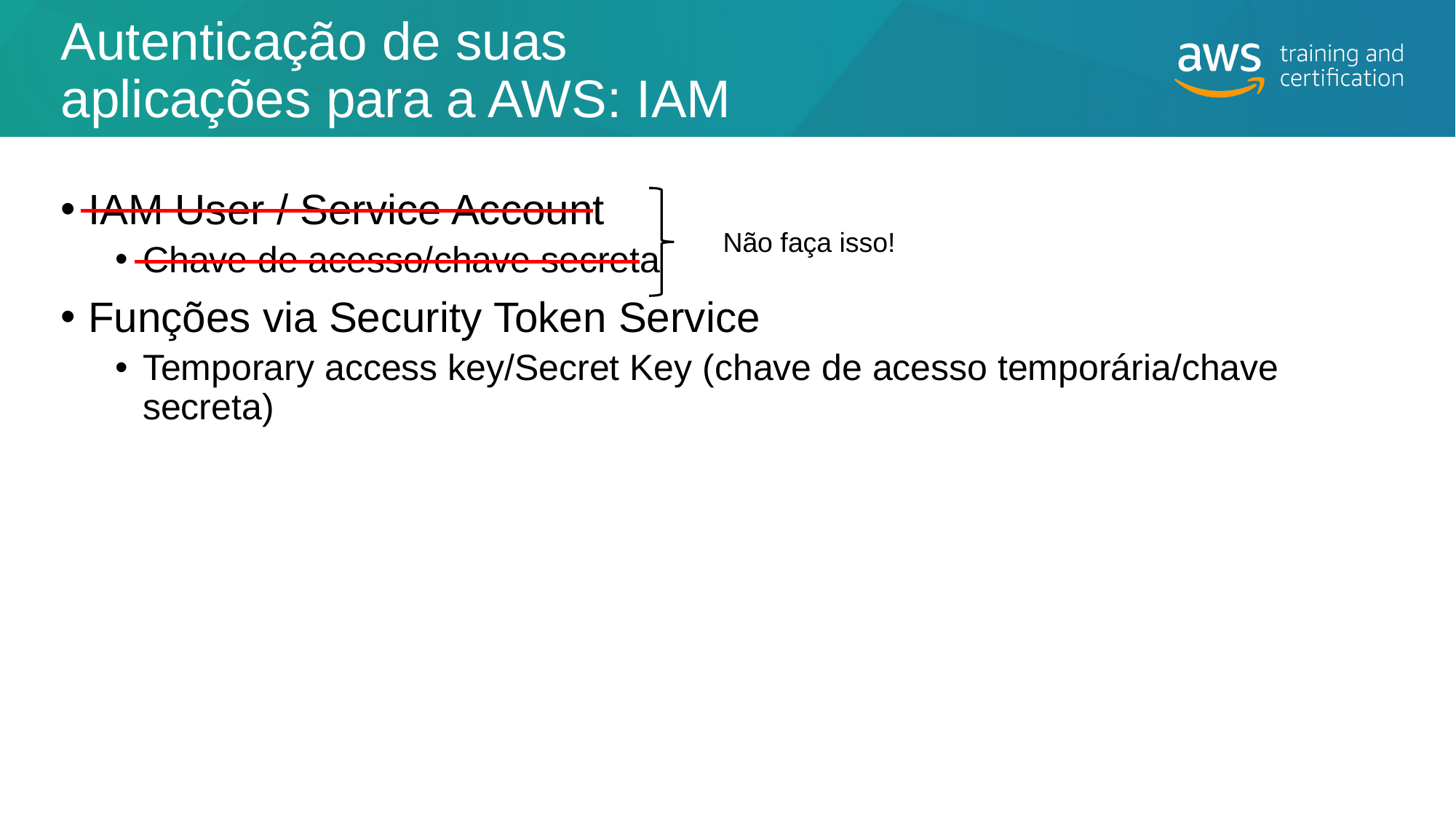

# Autenticação de suas aplicações para a AWS: IAM
IAM User / Service Account
Chave de acesso/chave secreta
Funções via Security Token Service
Temporary access key/Secret Key (chave de acesso temporária/chave secreta)

Não faça isso!